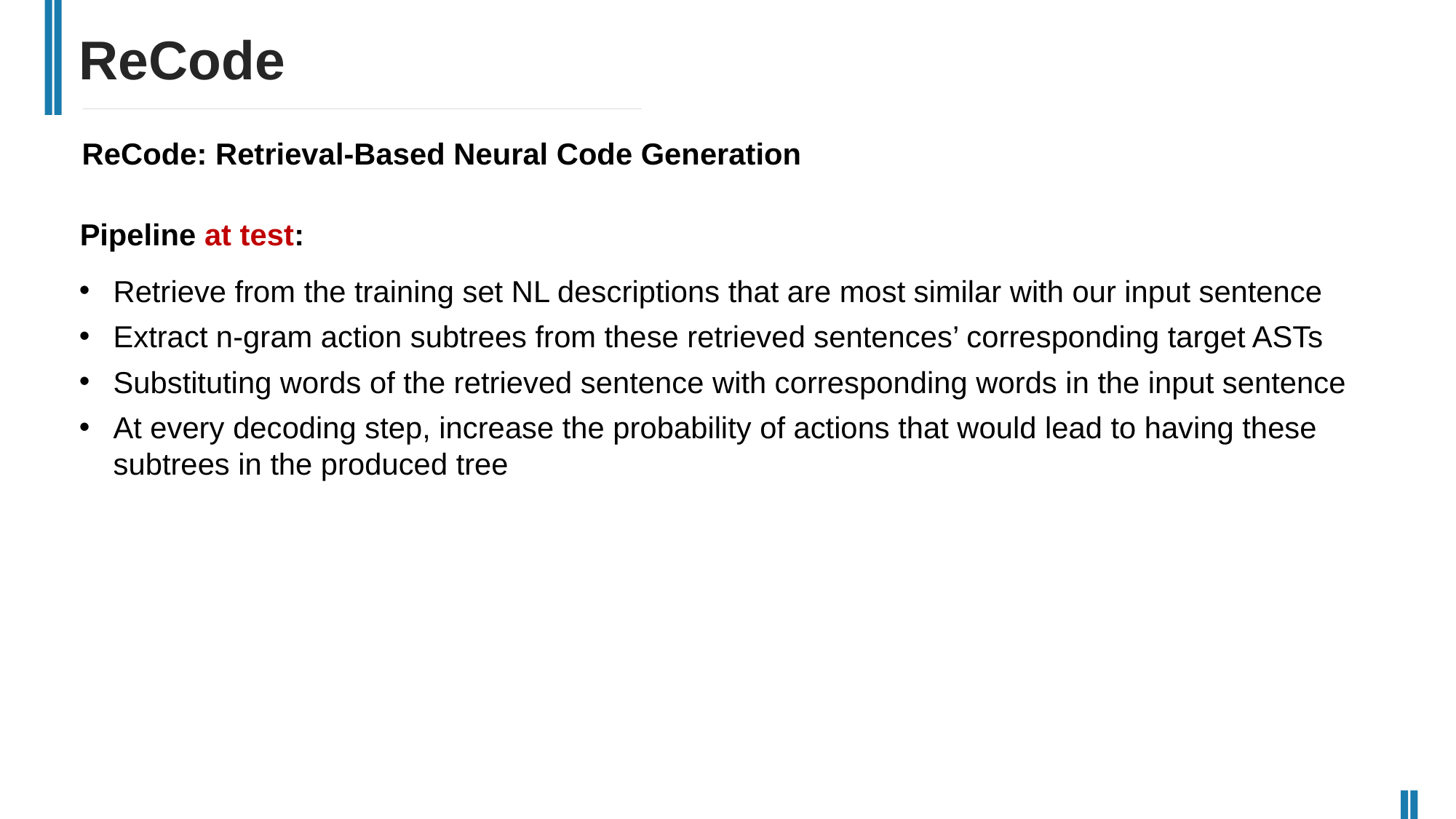

ReCode
ReCode: Retrieval-Based Neural Code Generation
Pipeline at test:
Retrieve from the training set NL descriptions that are most similar with our input sentence
Extract n-gram action subtrees from these retrieved sentences’ corresponding target ASTs
Substituting words of the retrieved sentence with corresponding words in the input sentence
At every decoding step, increase the probability of actions that would lead to having these subtrees in the produced tree